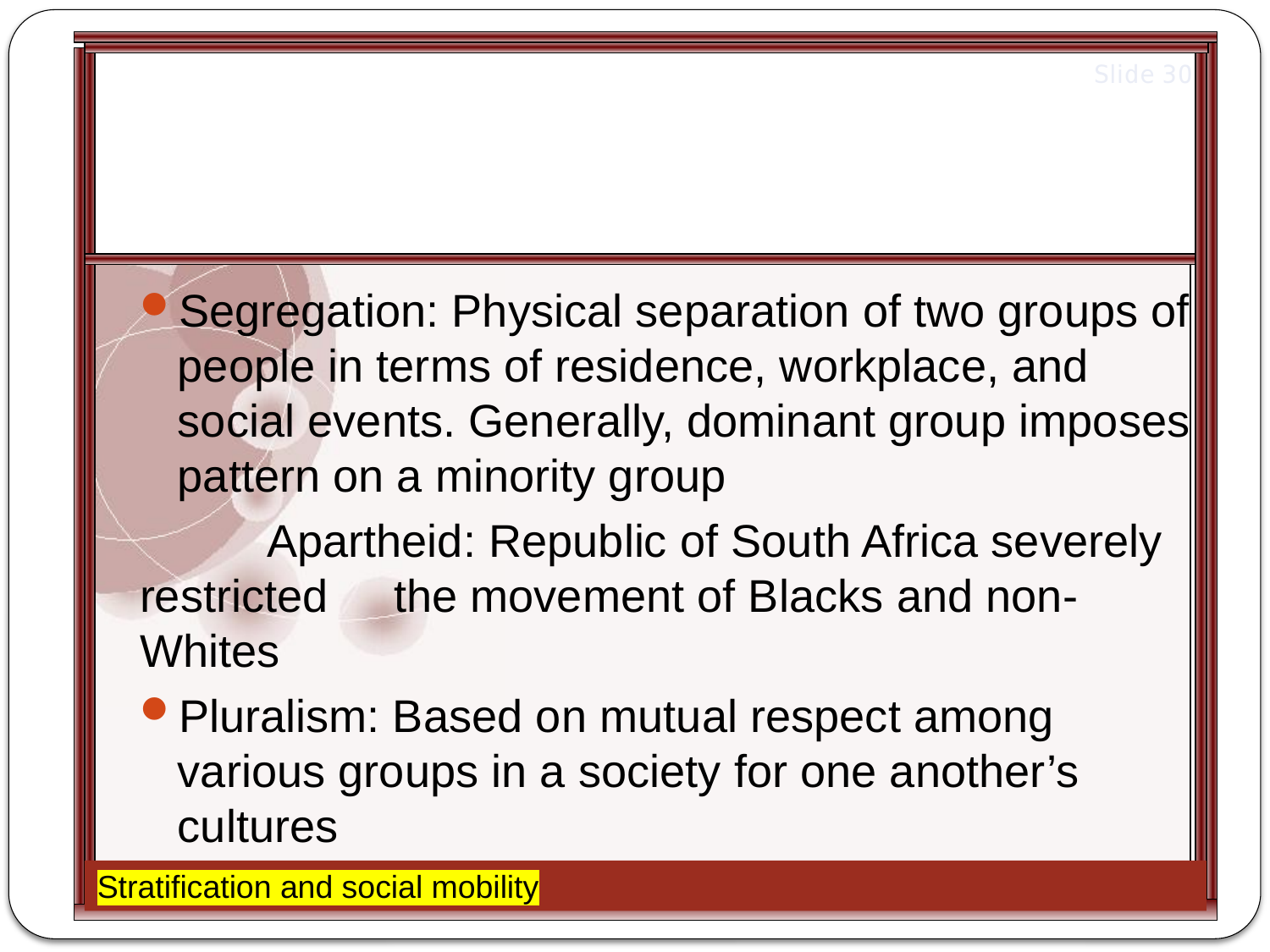

#
Segregation: Physical separation of two groups of people in terms of residence, workplace, and social events. Generally, dominant group imposes pattern on a minority group
	Apartheid: Republic of South Africa severely restricted 	the movement of Blacks and non-Whites
Pluralism: Based on mutual respect among various groups in a society for one another’s cultures

Stratification and social mobility